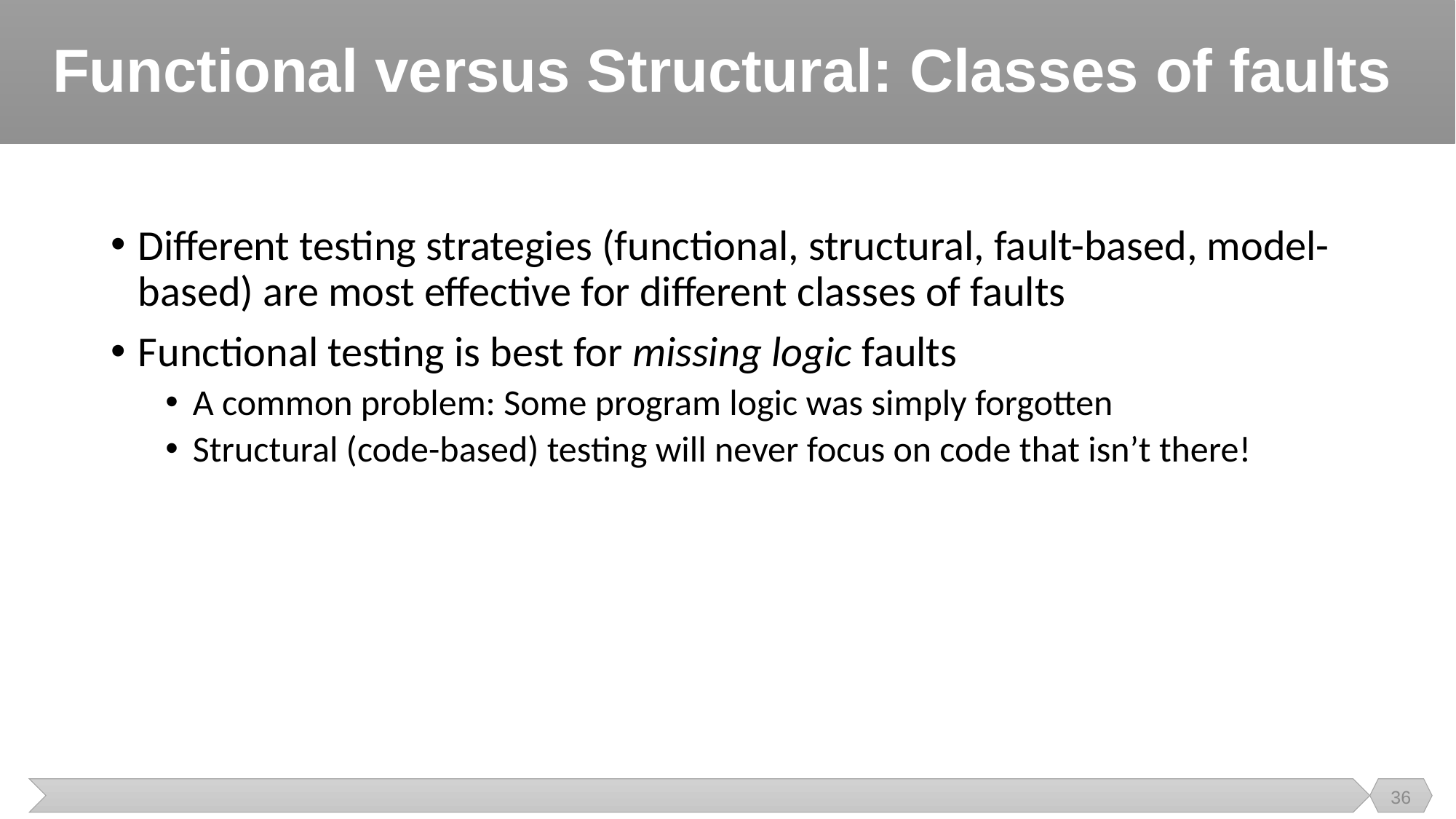

# Functional versus Structural: Classes of faults
Different testing strategies (functional, structural, fault-based, model-based) are most effective for different classes of faults
Functional testing is best for missing logic faults
A common problem: Some program logic was simply forgotten
Structural (code-based) testing will never focus on code that isn’t there!
36